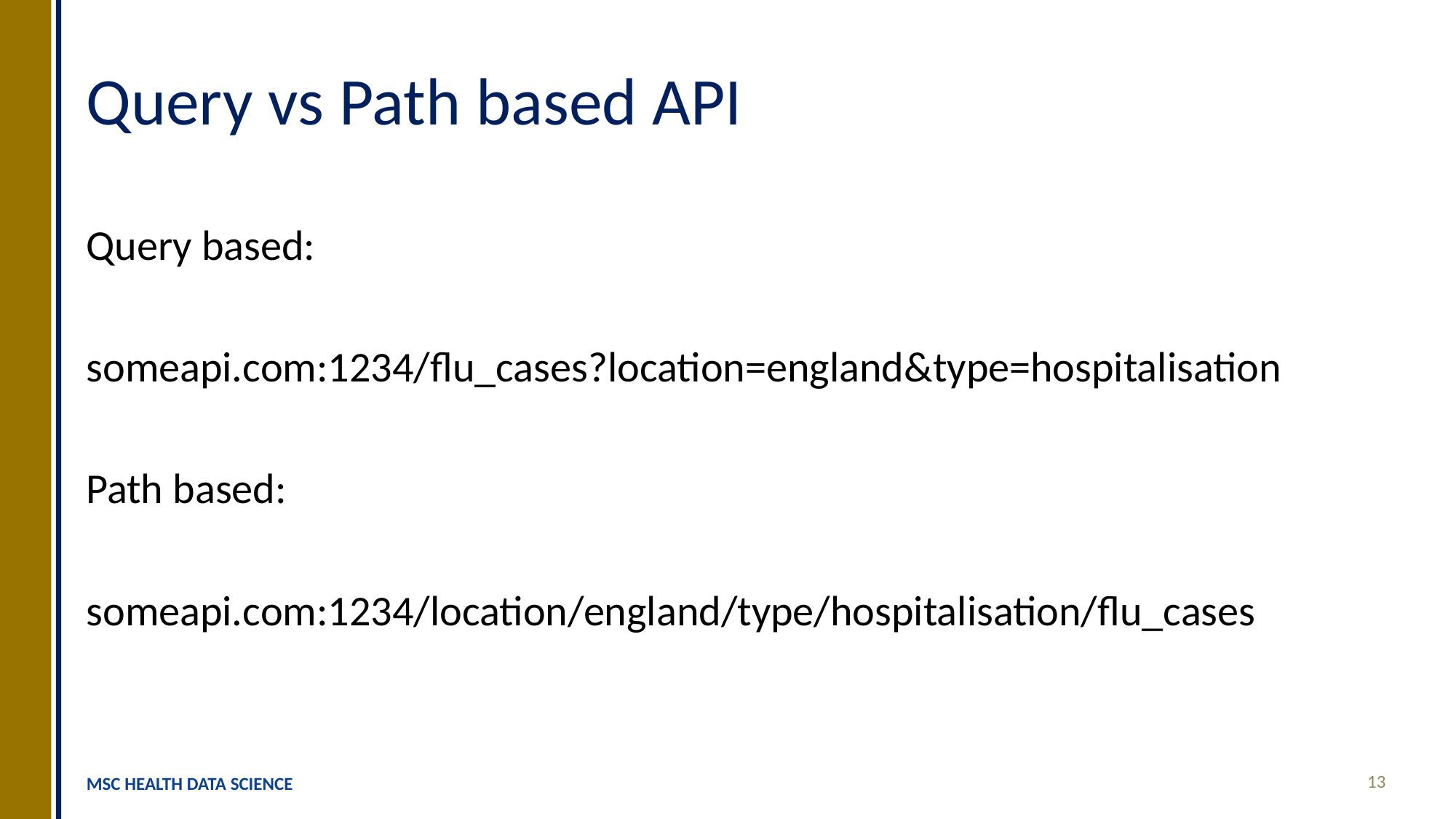

# Query vs Path based API
Query based:

someapi.com:1234/flu_cases?location=england&type=hospitalisation

Path based:

someapi.com:1234/location/england/type/hospitalisation/flu_cases

13
MSC HEALTH DATA SCIENCE